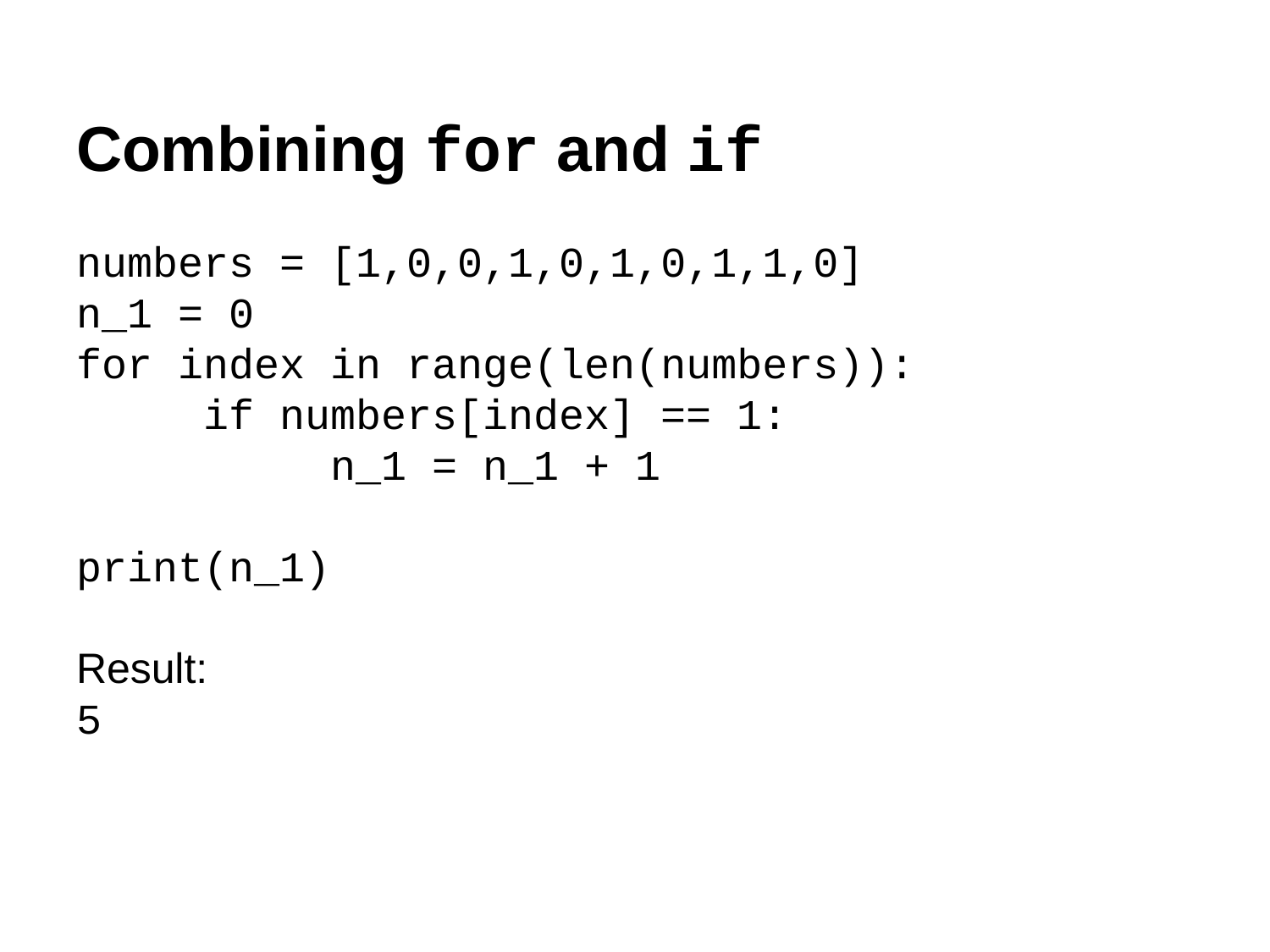

# Combining for and if
numbers = [1,0,0,1,0,1,0,1,1,0]
n_1 = 0
for index in range(len(numbers)):
	if numbers[index] == 1:
		n_1 = n_1 + 1

print(n_1)

Result:
5